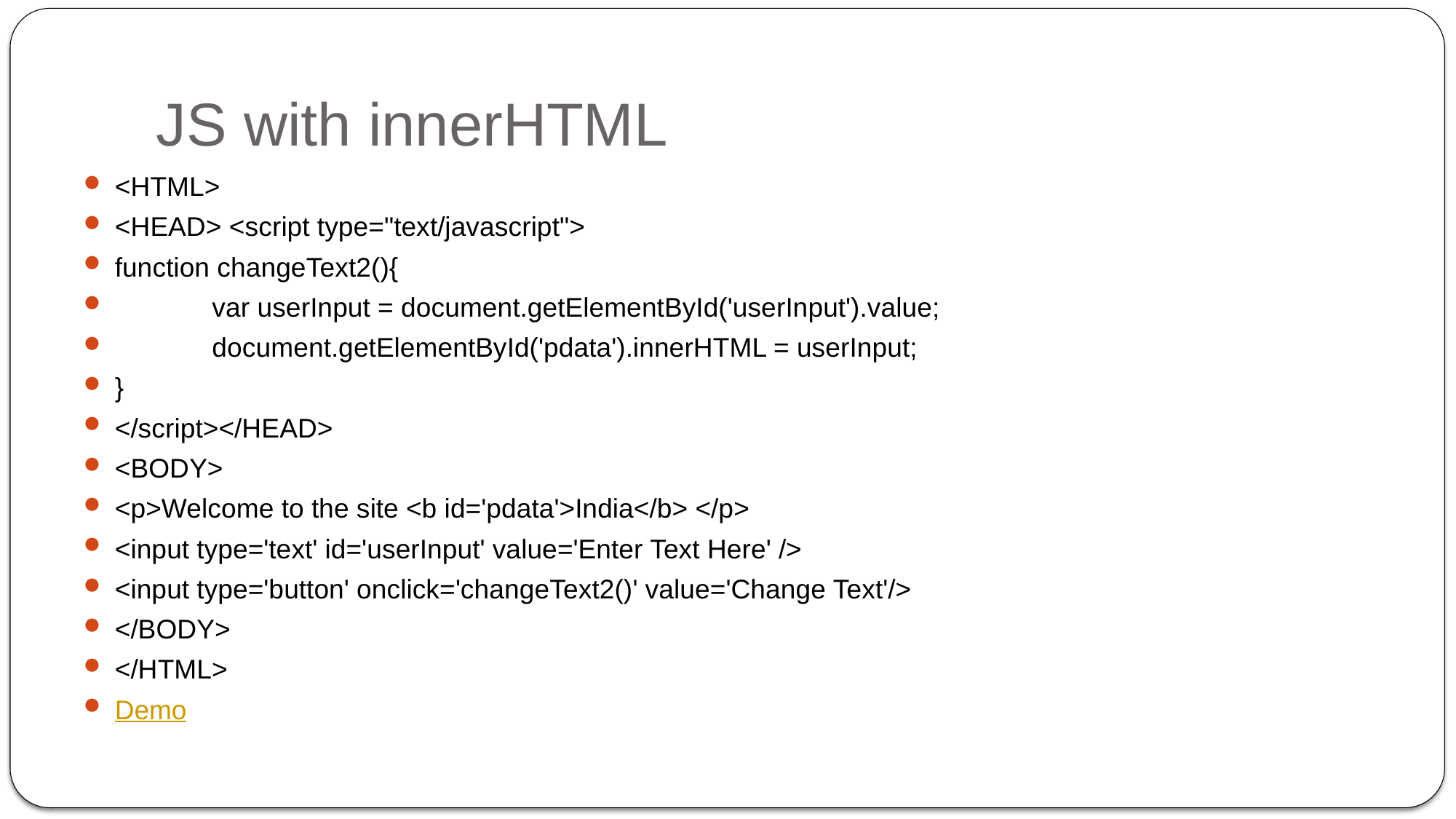

# JS with innerHTML
<HTML>
<HEAD> <script type="text/javascript">
function changeText2(){
	var userInput = document.getElementById('userInput').value;
	document.getElementById('pdata').innerHTML = userInput;
}
</script></HEAD>
<BODY>
<p>Welcome to the site <b id='pdata'>India</b> </p>
<input type='text' id='userInput' value='Enter Text Here' />
<input type='button' onclick='changeText2()' value='Change Text'/>
</BODY>
</HTML>
Demo